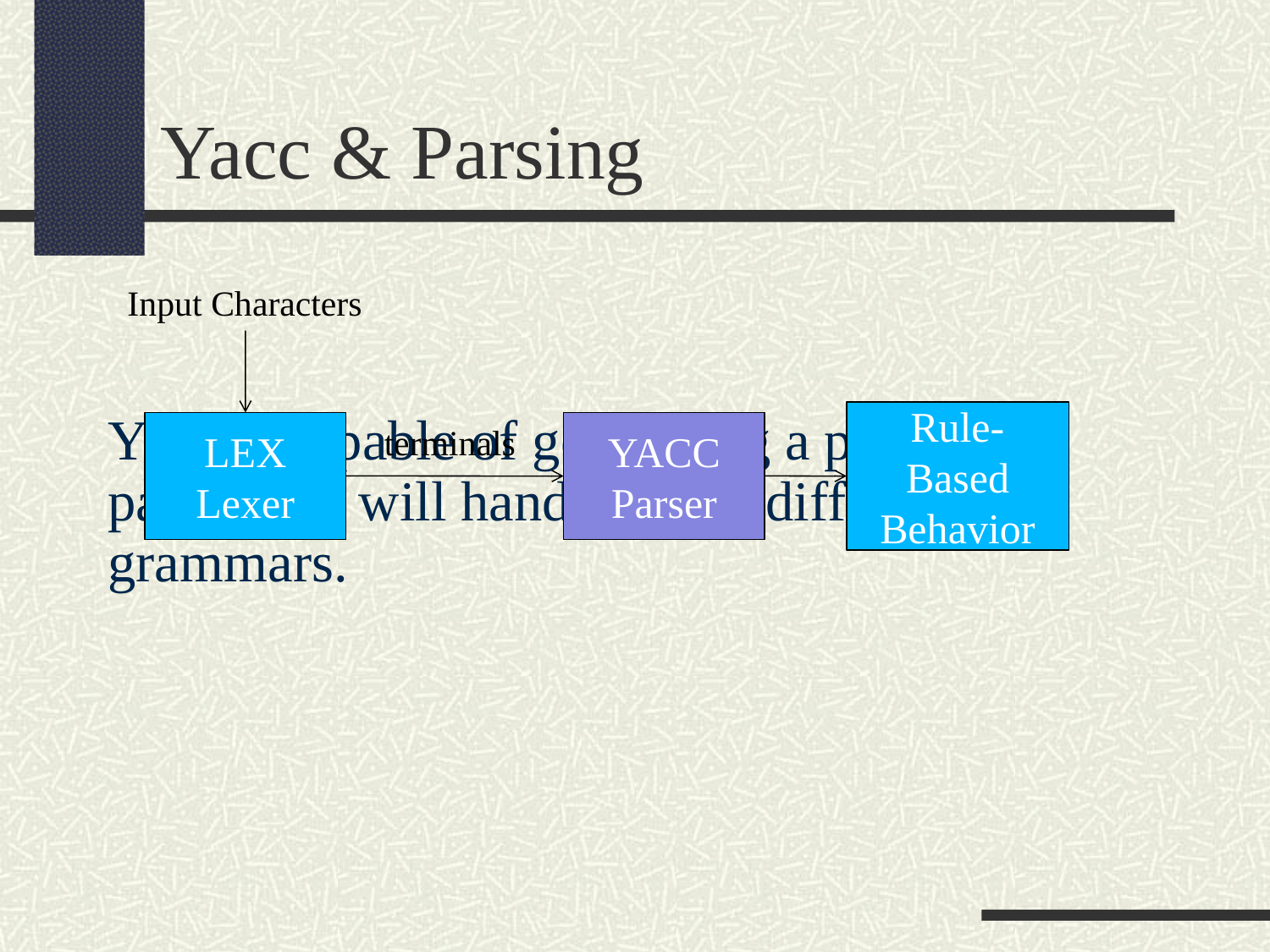

Yacc & Parsing

Yacc is capable of generating a powerful parser that will handle many different grammars.

Input Characters

Rule-Based Behavior
LEX Lexer
YACC Parser
terminals